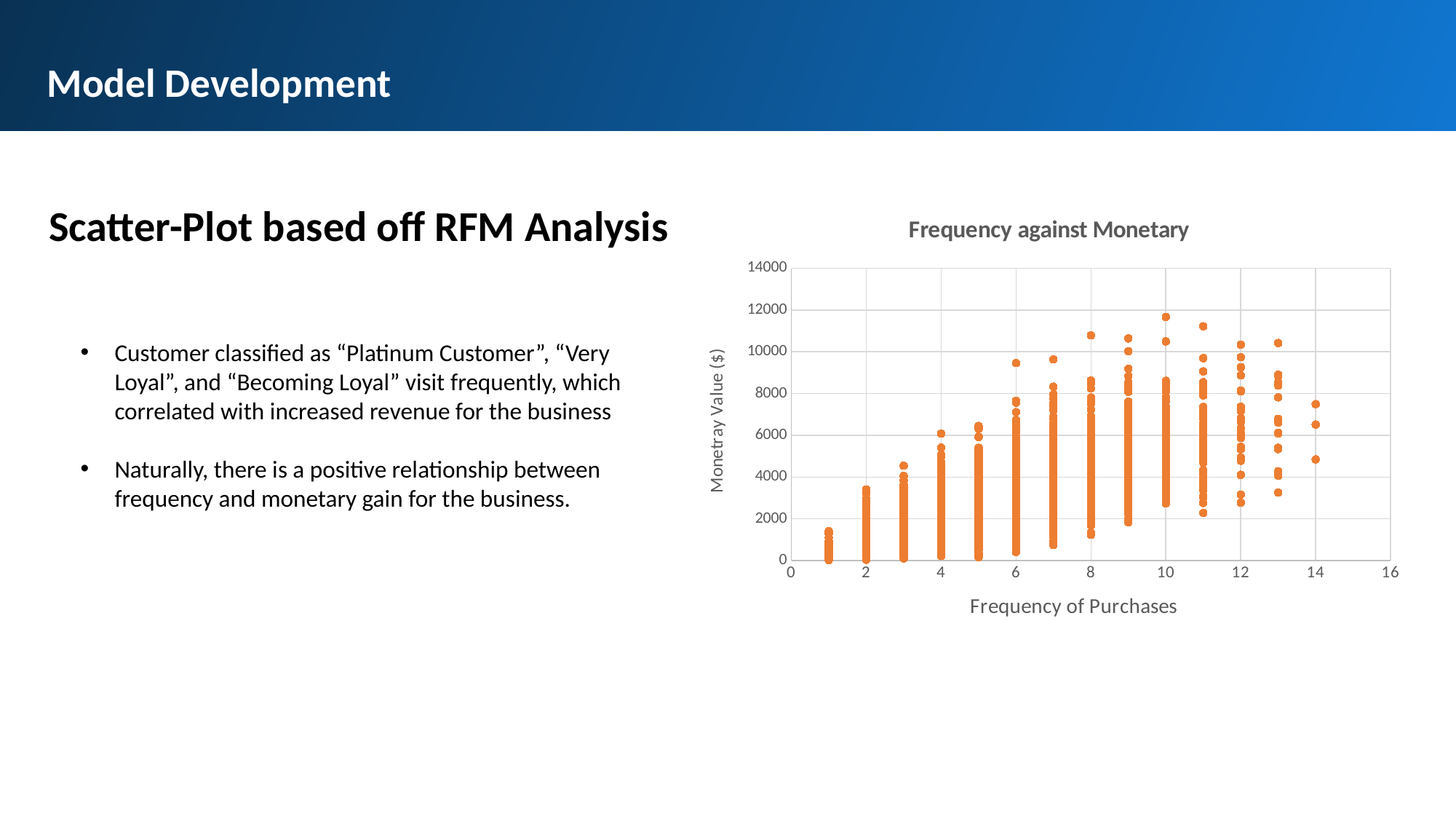

Model Development
Scatter-Plot based off RFM Analysis

### Chart: Frequency against Monetary

| Category | Sum of profit |
|---|---|
Customer classified as “Platinum Customer”, “Very Loyal”, and “Becoming Loyal” visit frequently, which correlated with increased revenue for the business

Naturally, there is a positive relationship between frequency and monetary gain for the business.